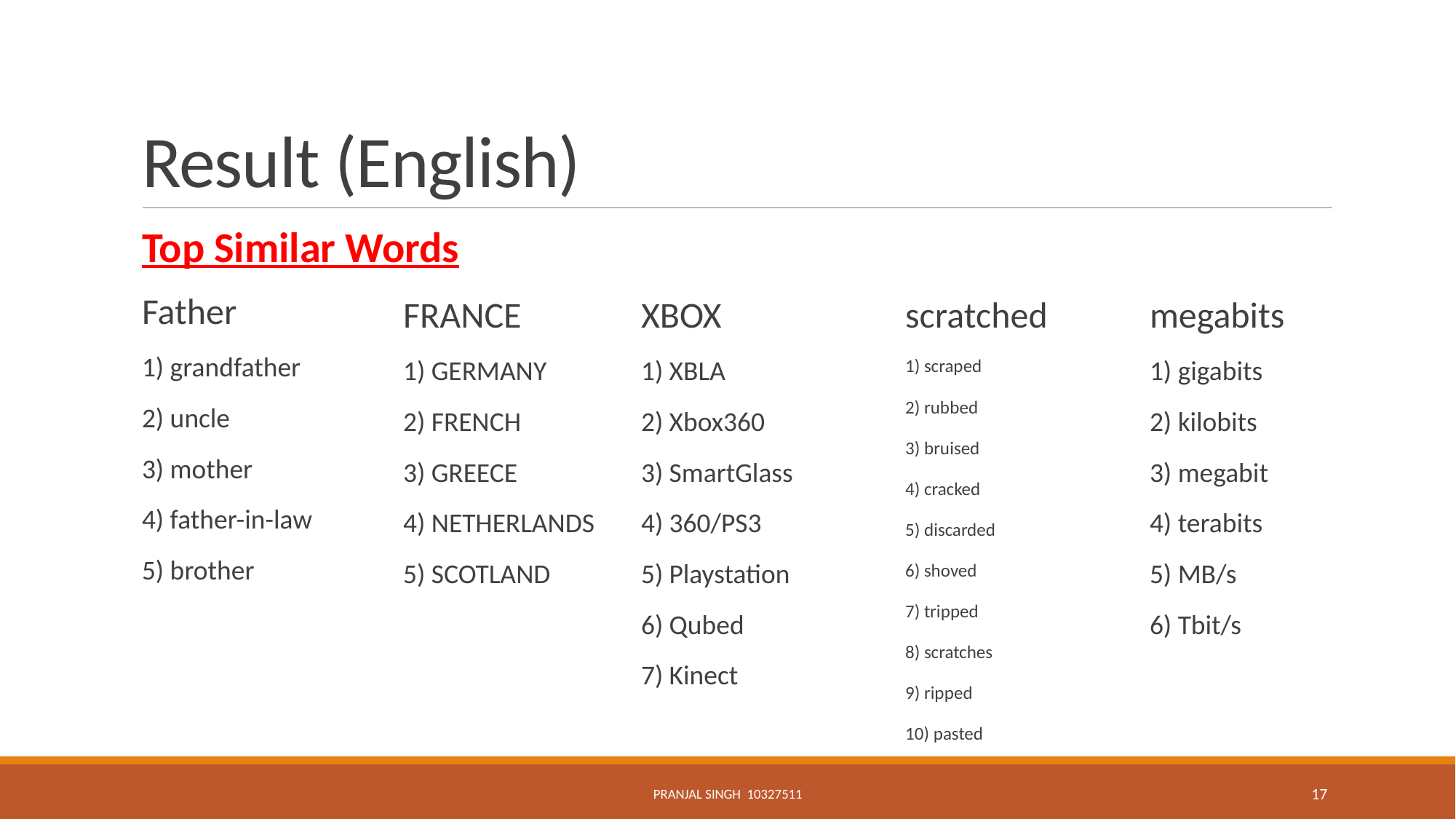

# Result (English)
Top Similar Words
Father
1) grandfather
2) uncle
3) mother
4) father-in-law
5) brother
FRANCE
1) GERMANY
2) FRENCH
3) GREECE
4) NETHERLANDS
5) SCOTLAND
XBOX
1) XBLA
2) Xbox360
3) SmartGlass
4) 360/PS3
5) Playstation
6) Qubed
7) Kinect
scratched
1) scraped
2) rubbed
3) bruised
4) cracked
5) discarded
6) shoved
7) tripped
8) scratches
9) ripped
10) pasted
megabits
1) gigabits
2) kilobits
3) megabit
4) terabits
5) MB/s
6) Tbit/s
Pranjal Singh  10327511
17